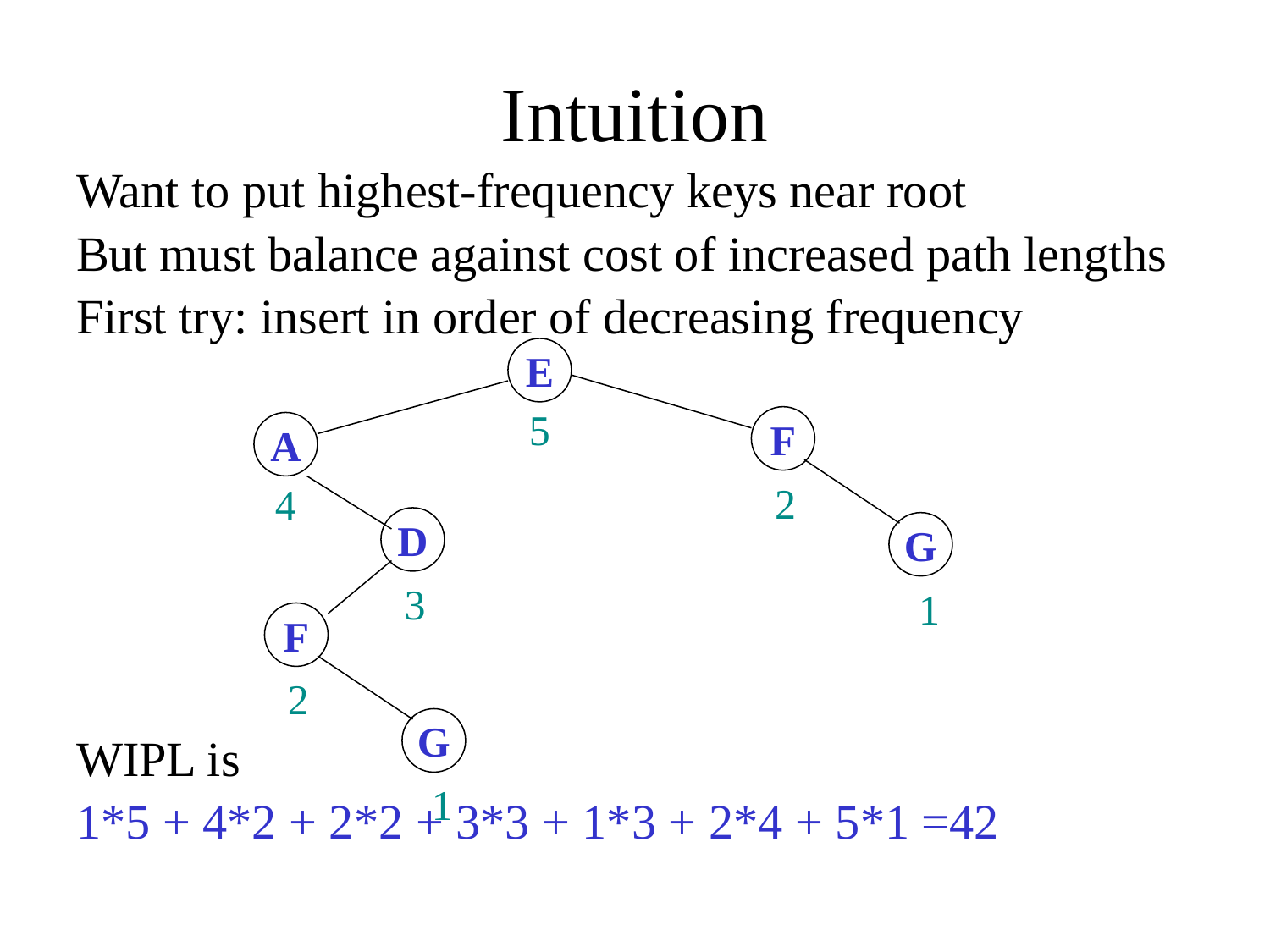

# Intuition
Want to put highest-frequency keys near root
But must balance against cost of increased path lengths
First try: insert in order of decreasing frequency

WIPL is
1*5 + 4*2 + 2*2 + 3*3 + 1*3 + 2*4 + 5*1 =42
E

5
F
A

2
4

D
G

3
1
F

2
G
1
32